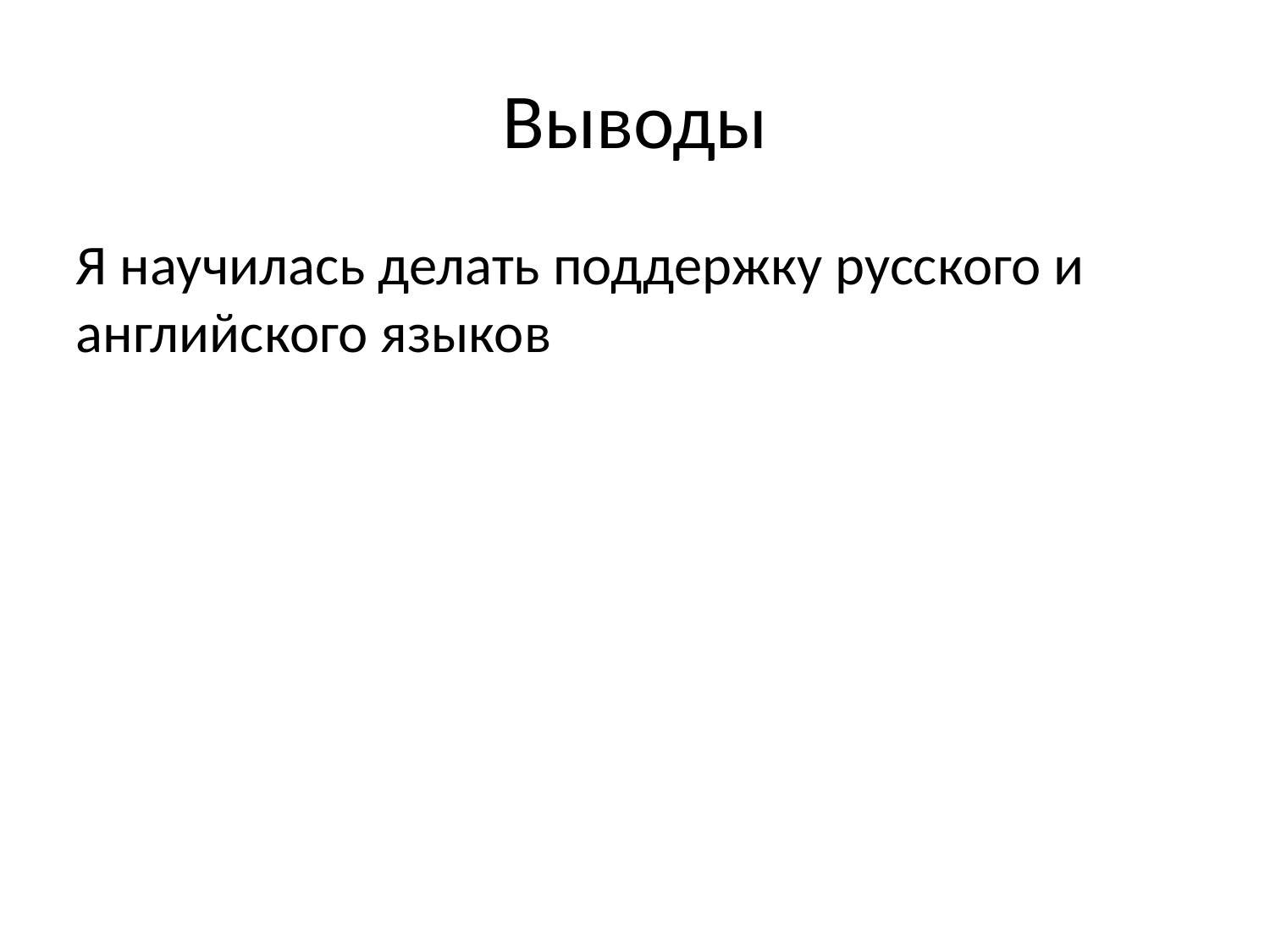

# Выводы
Я научилась делать поддержку русского и английского языков